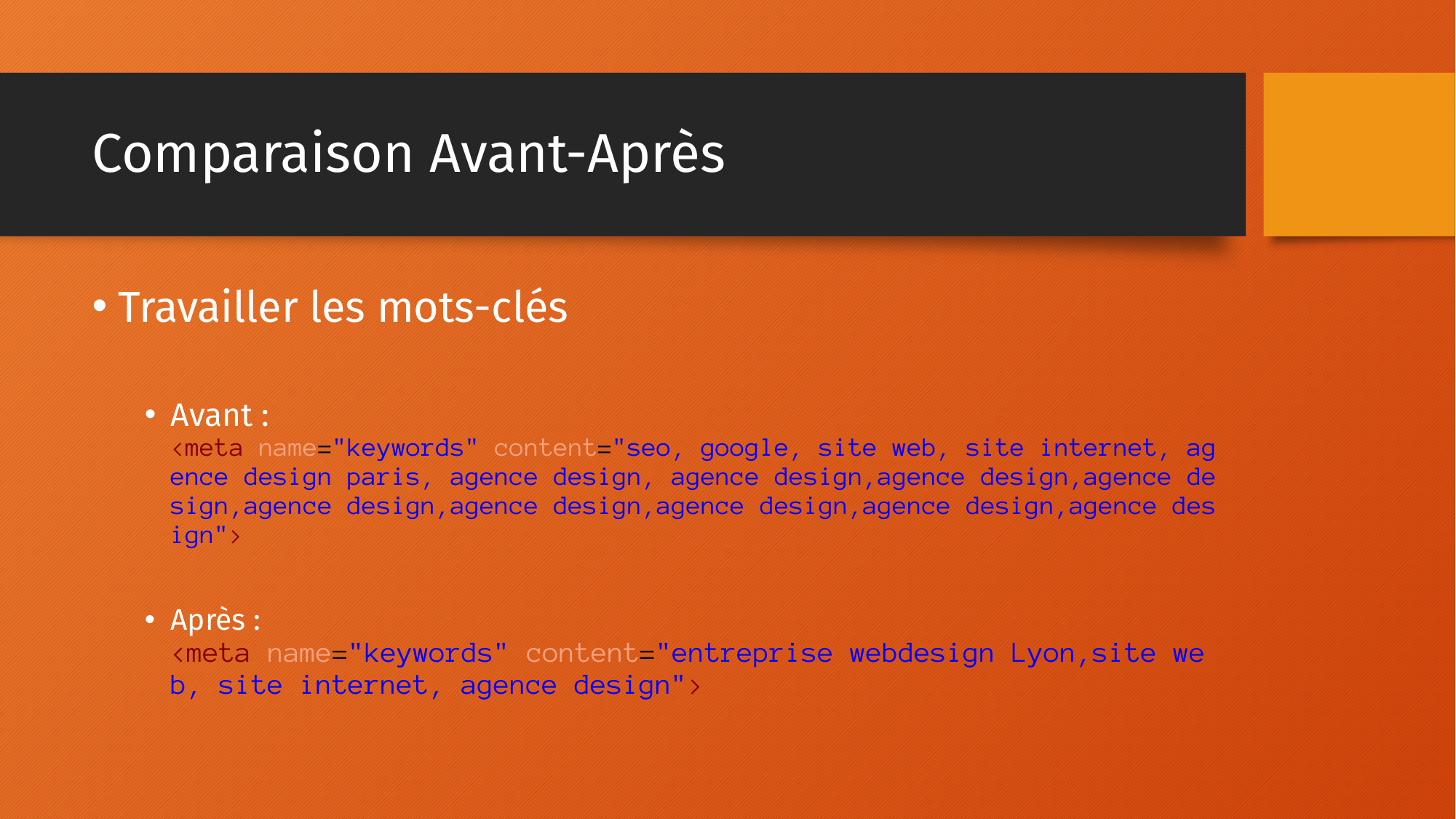

# Comparaison Avant-Après
Travailler les mots-clés

Avant : <meta name="keywords" content="seo, google, site web, site internet, agence design paris, agence design, agence design,agence design,agence design,agence design,agence design,agence design,agence design,agence design">

Après : <meta name="keywords" content="entreprise webdesign Lyon,site web, site internet, agence design">